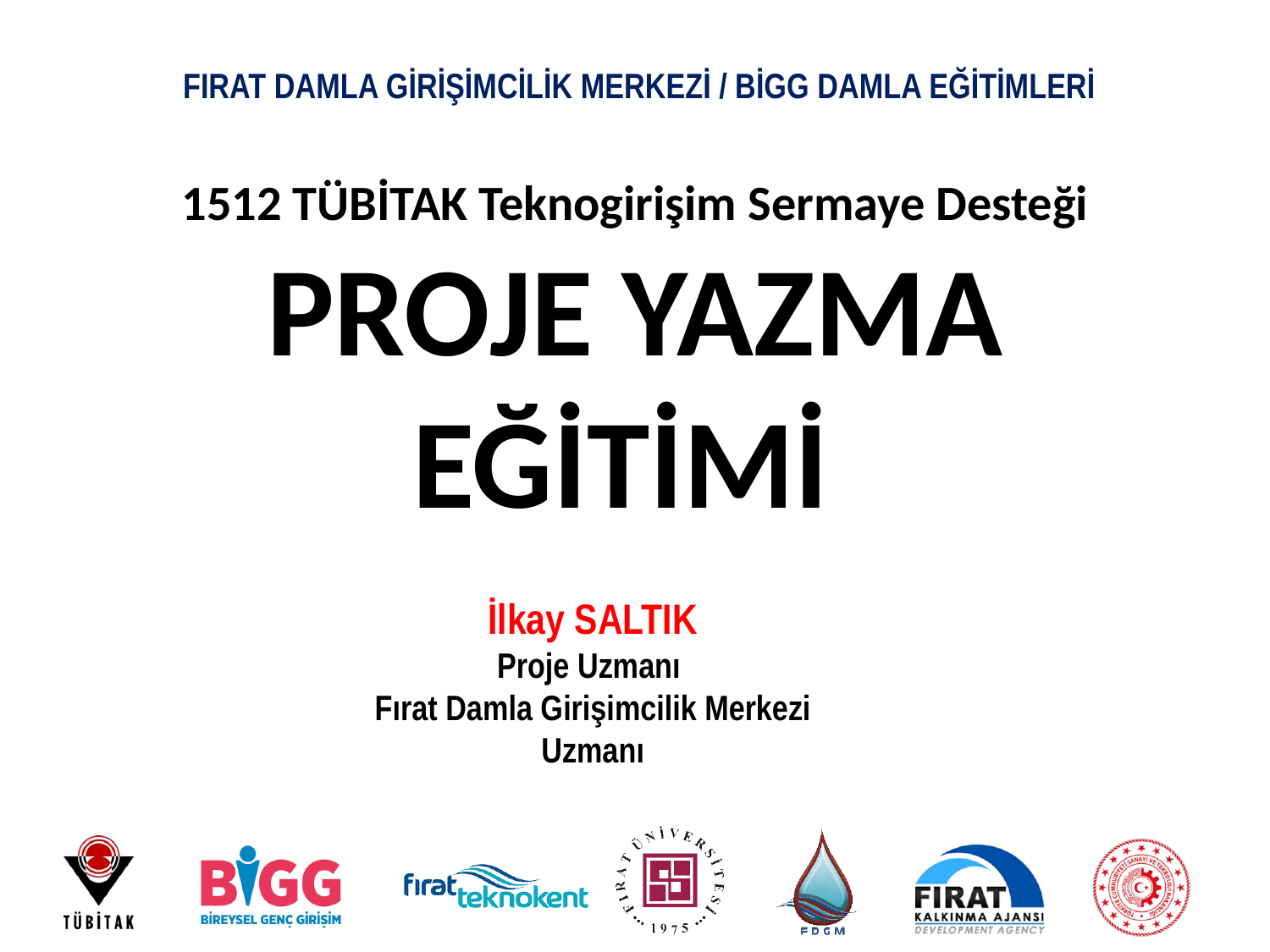

FIRAT DAMLA GİRİŞİMCİLİK MERKEZİ / BİGG DAMLA EĞİTİMLERİ
1512 TÜBİTAK Teknogirişim Sermaye Desteği
PROJE YAZMA EĞİTİMİ
İlkay SALTIK
Proje Uzmanı
Fırat Damla Girişimcilik Merkezi Uzmanı
1